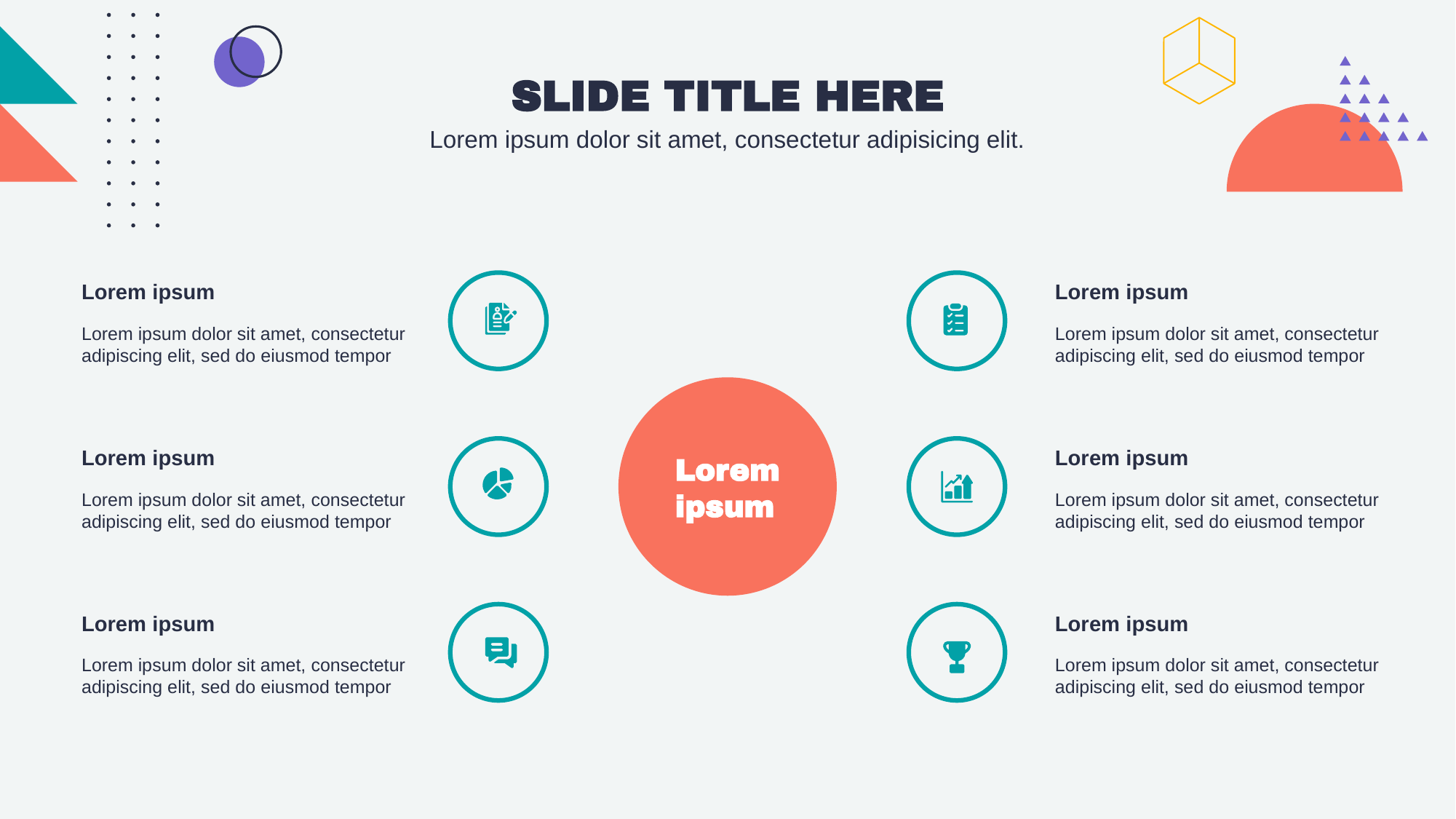

SLIDE TITLE HERE
Lorem ipsum dolor sit amet, consectetur adipisicing elit.

Lorem ipsum
Lorem ipsum

Lorem ipsum dolor sit amet, consectetur adipiscing elit, sed do eiusmod tempor
Lorem ipsum dolor sit amet, consectetur adipiscing elit, sed do eiusmod tempor
Lorem ipsum

Lorem ipsum
Lorem ipsum

Lorem ipsum dolor sit amet, consectetur adipiscing elit, sed do eiusmod tempor
Lorem ipsum dolor sit amet, consectetur adipiscing elit, sed do eiusmod tempor

Lorem ipsum
Lorem ipsum

Lorem ipsum dolor sit amet, consectetur adipiscing elit, sed do eiusmod tempor
Lorem ipsum dolor sit amet, consectetur adipiscing elit, sed do eiusmod tempor